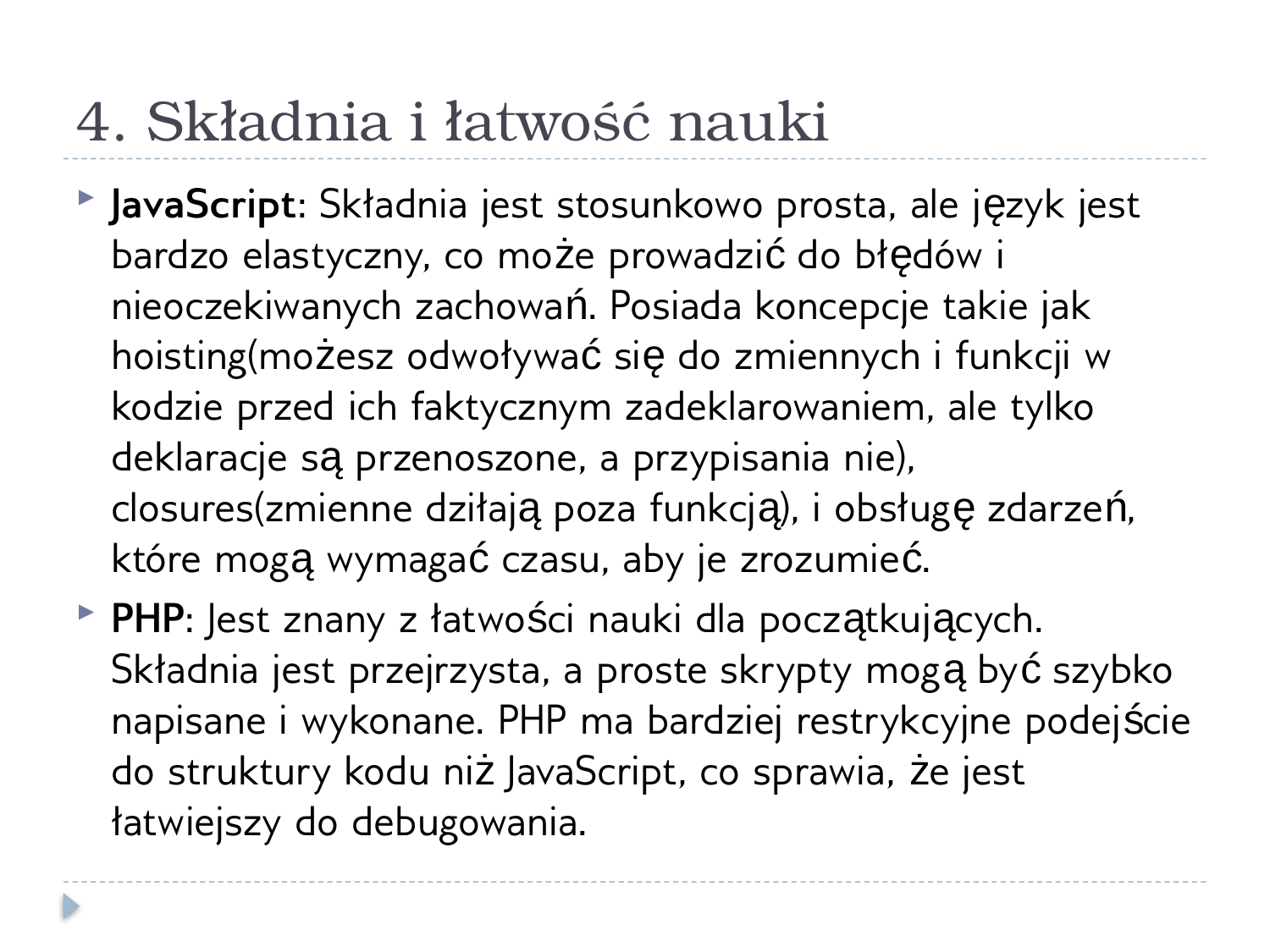

# 4. Składnia i łatwość nauki
JavaScript: Składnia jest stosunkowo prosta, ale język jest bardzo elastyczny, co może prowadzić do błędów i nieoczekiwanych zachowań. Posiada koncepcje takie jak hoisting(możesz odwoływać się do zmiennych i funkcji w kodzie przed ich faktycznym zadeklarowaniem, ale tylko deklaracje są przenoszone, a przypisania nie), closures(zmienne dziłają poza funkcją), i obsługę zdarzeń, które mogą wymagać czasu, aby je zrozumieć.
PHP: Jest znany z łatwości nauki dla początkujących. Składnia jest przejrzysta, a proste skrypty mogą być szybko napisane i wykonane. PHP ma bardziej restrykcyjne podejście do struktury kodu niż JavaScript, co sprawia, że jest łatwiejszy do debugowania.